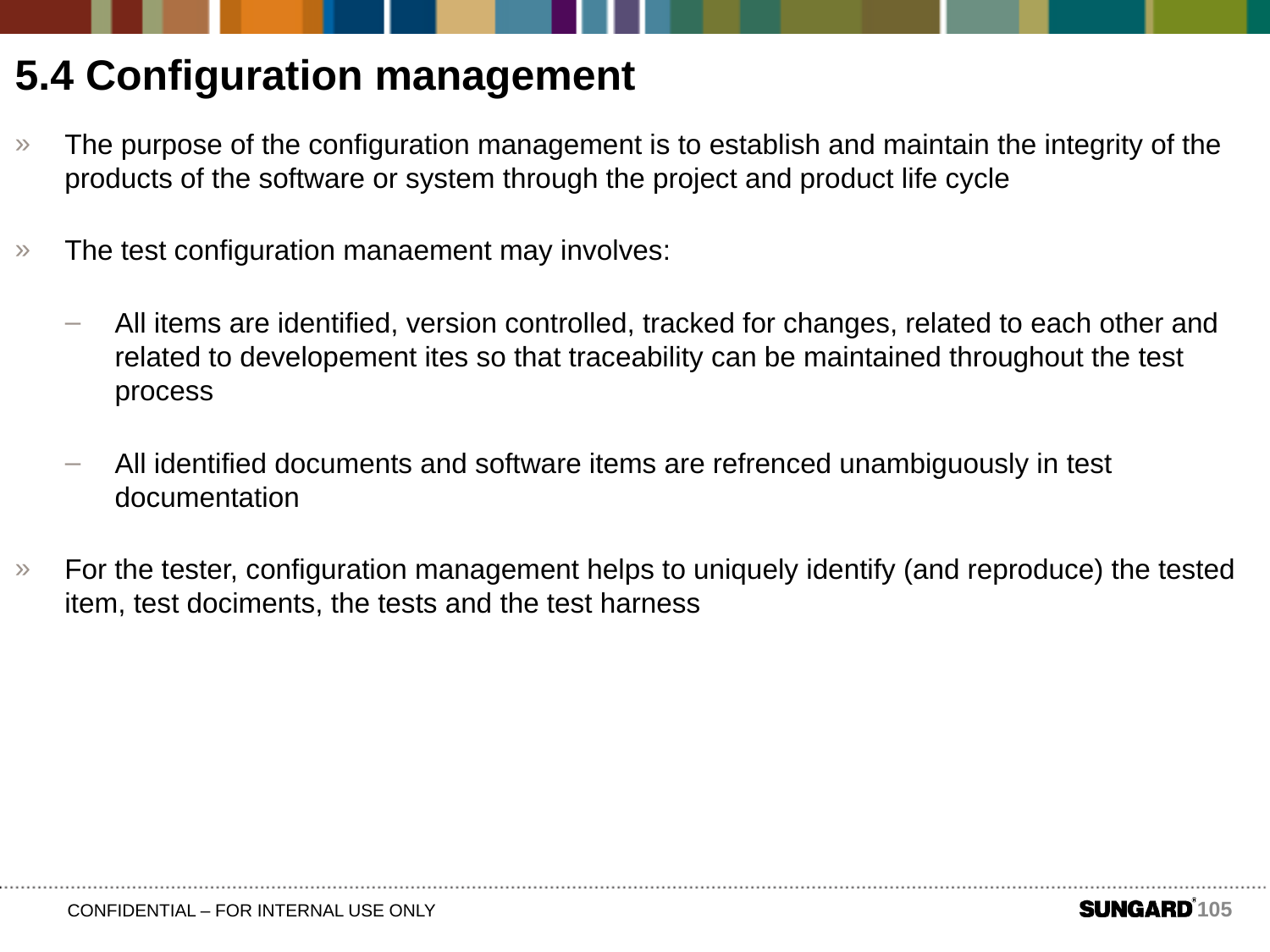

5.4 Configuration management

The purpose of the configuration management is to establish and maintain the integrity of the products of the software or system through the project and product life cycle
The test configuration manaement may involves:
All items are identified, version controlled, tracked for changes, related to each other and related to developement ites so that traceability can be maintained throughout the test process
All identified documents and software items are refrenced unambiguously in test documentation
For the tester, configuration management helps to uniquely identify (and reproduce) the tested item, test dociments, the tests and the test harness

105